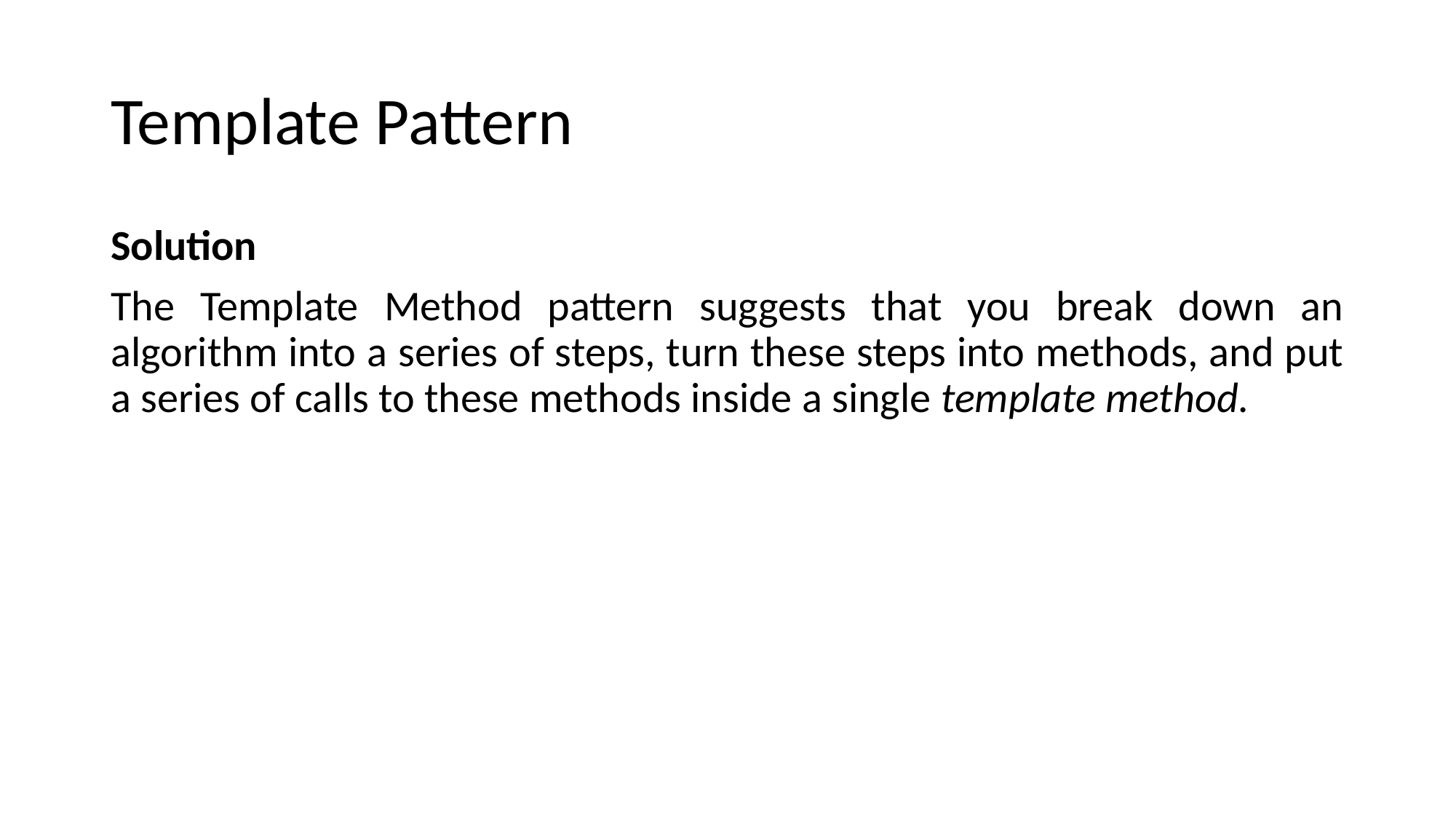

# Template Pattern
Solution
The Template Method pattern suggests that you break down an algorithm into a series of steps, turn these steps into methods, and put a series of calls to these methods inside a single template method.